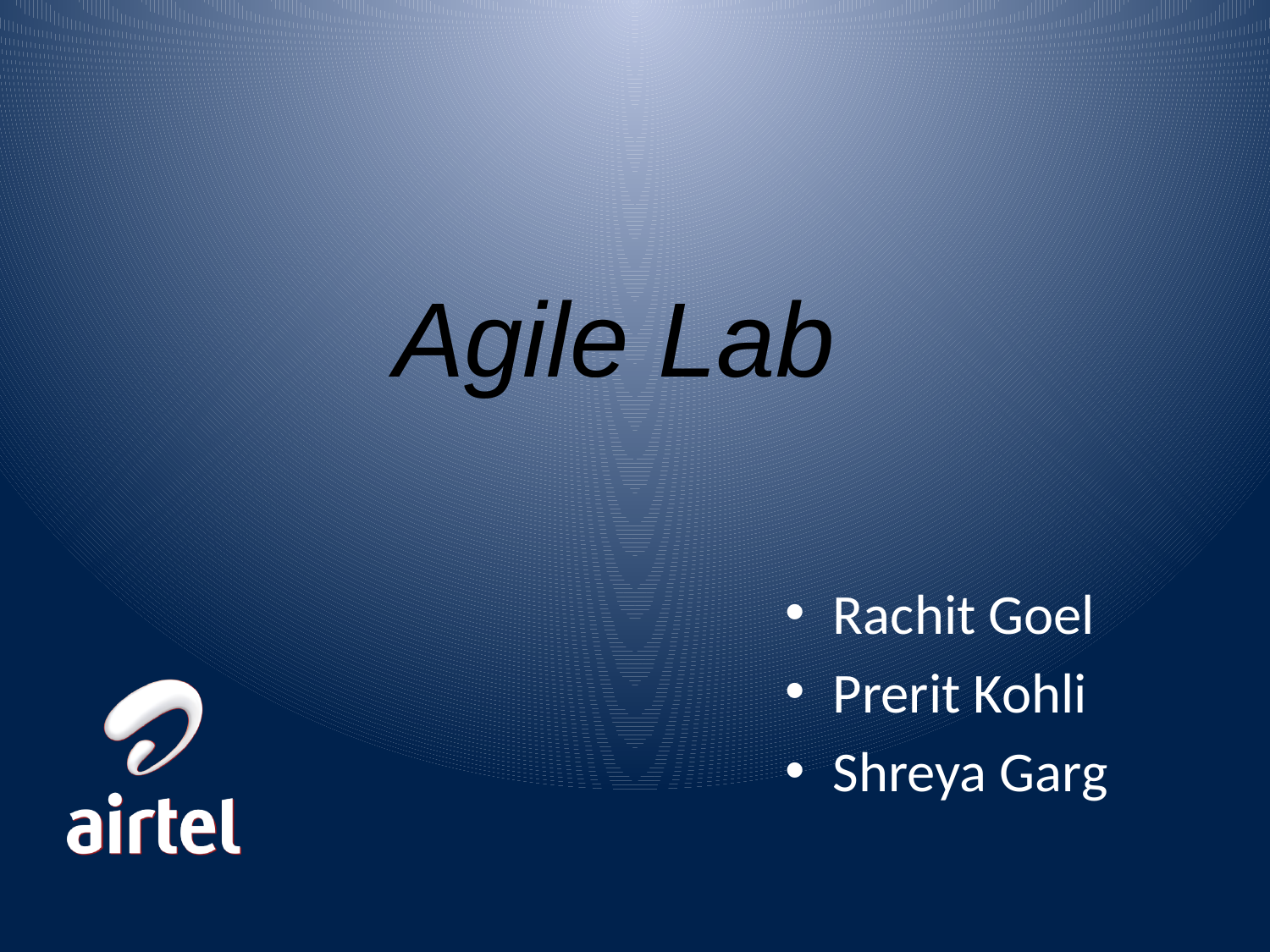

# Agile Lab
Rachit Goel
Prerit Kohli
Shreya Garg